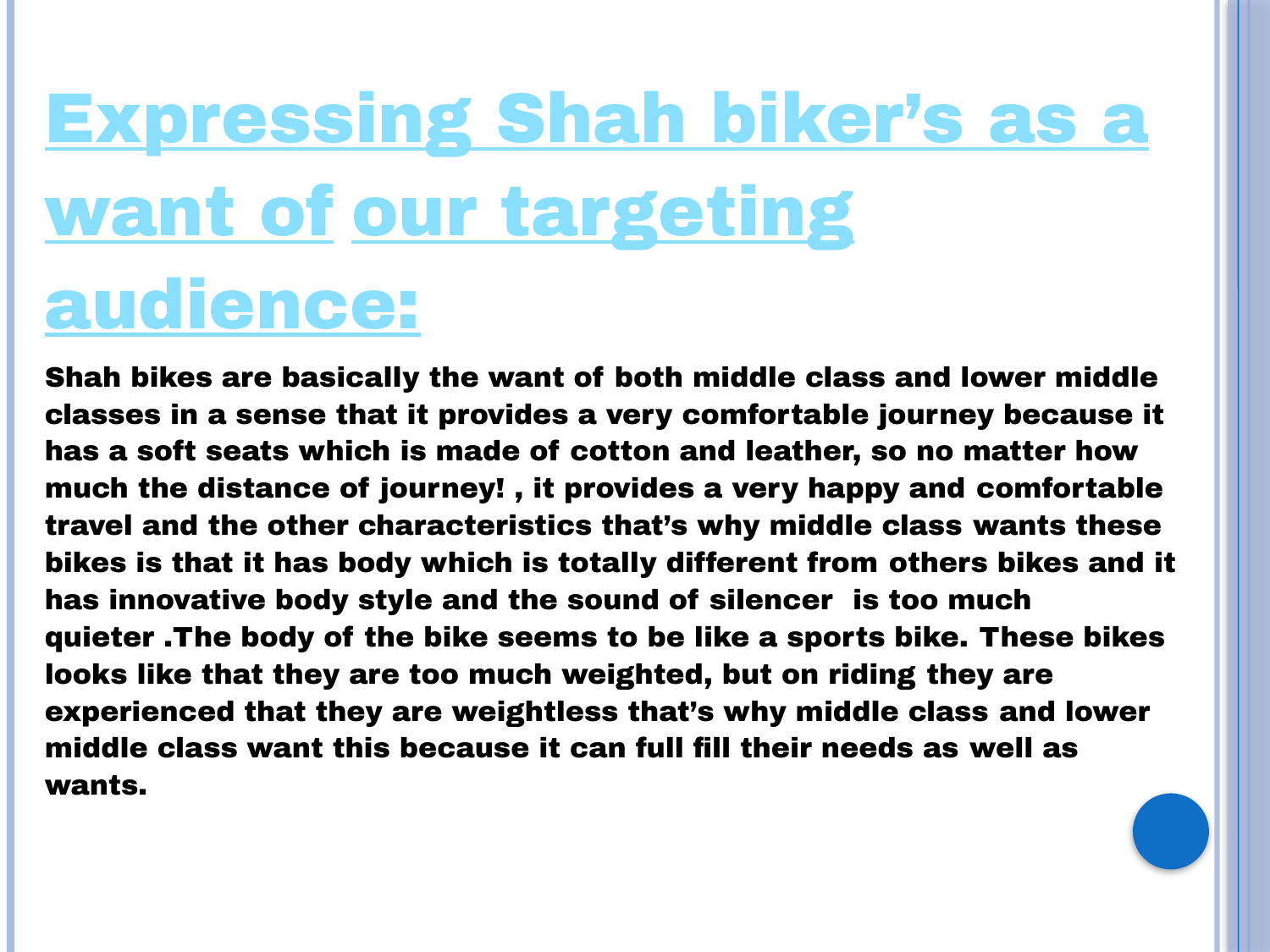

Expressing Shah biker’s as a want of our targeting audience:
Shah bikes are basically the want of both middle class and lower middle classes in a sense that it provides a very comfortable journey because it has a soft seats which is made of cotton and leather, so no matter how much the distance of journey! , it provides a very happy and comfortable travel and the other characteristics that’s why middle class wants these bikes is that it has body which is totally different from others bikes and it has innovative body style and the sound of silencer  is too much quieter .The body of the bike seems to be like a sports bike. These bikes looks like that they are too much weighted, but on riding they are experienced that they are weightless that’s why middle class and lower middle class want this because it can full fill their needs as well as wants.